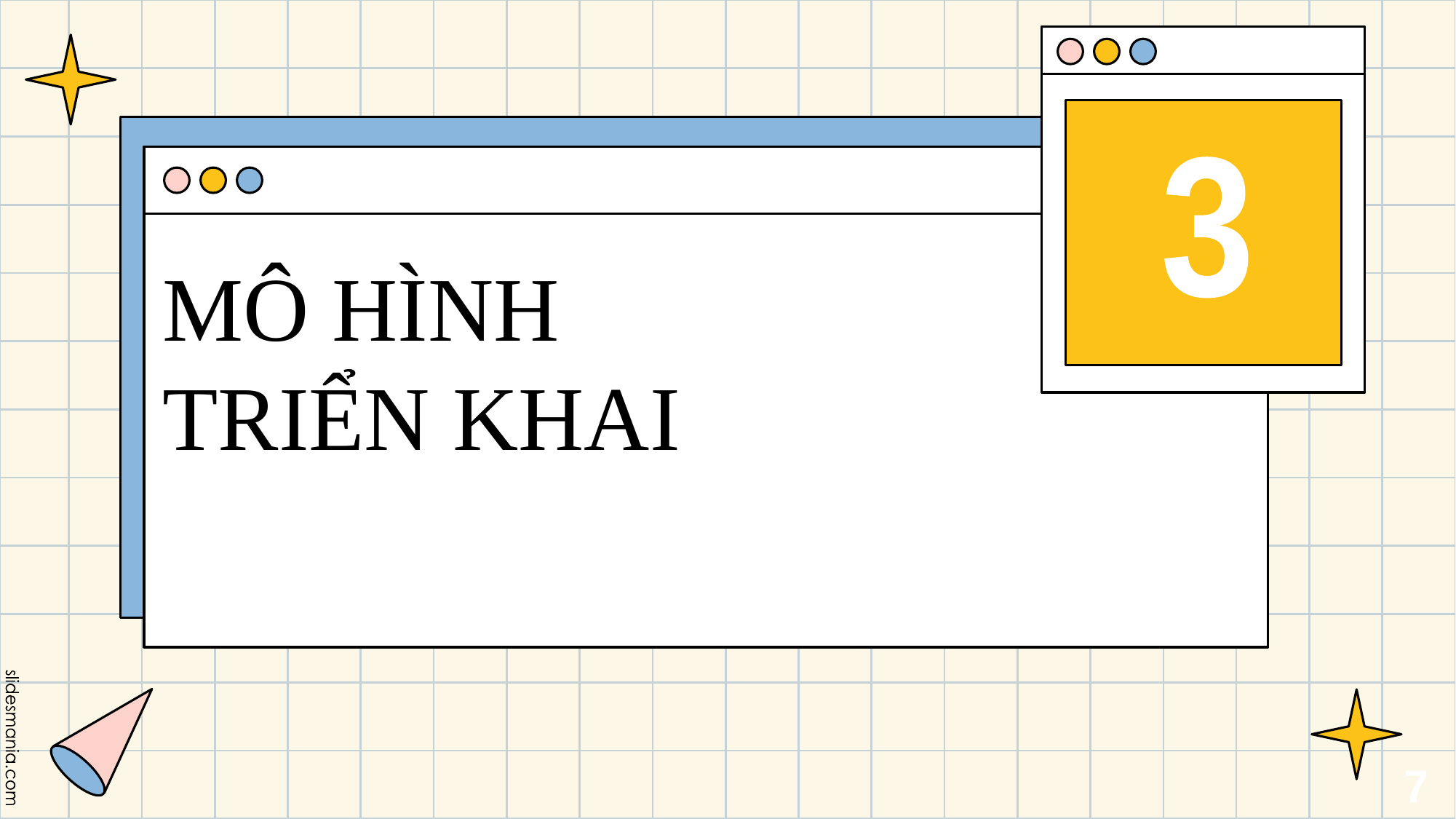

3
# MÔ HÌNH TRIỂN KHAI
7